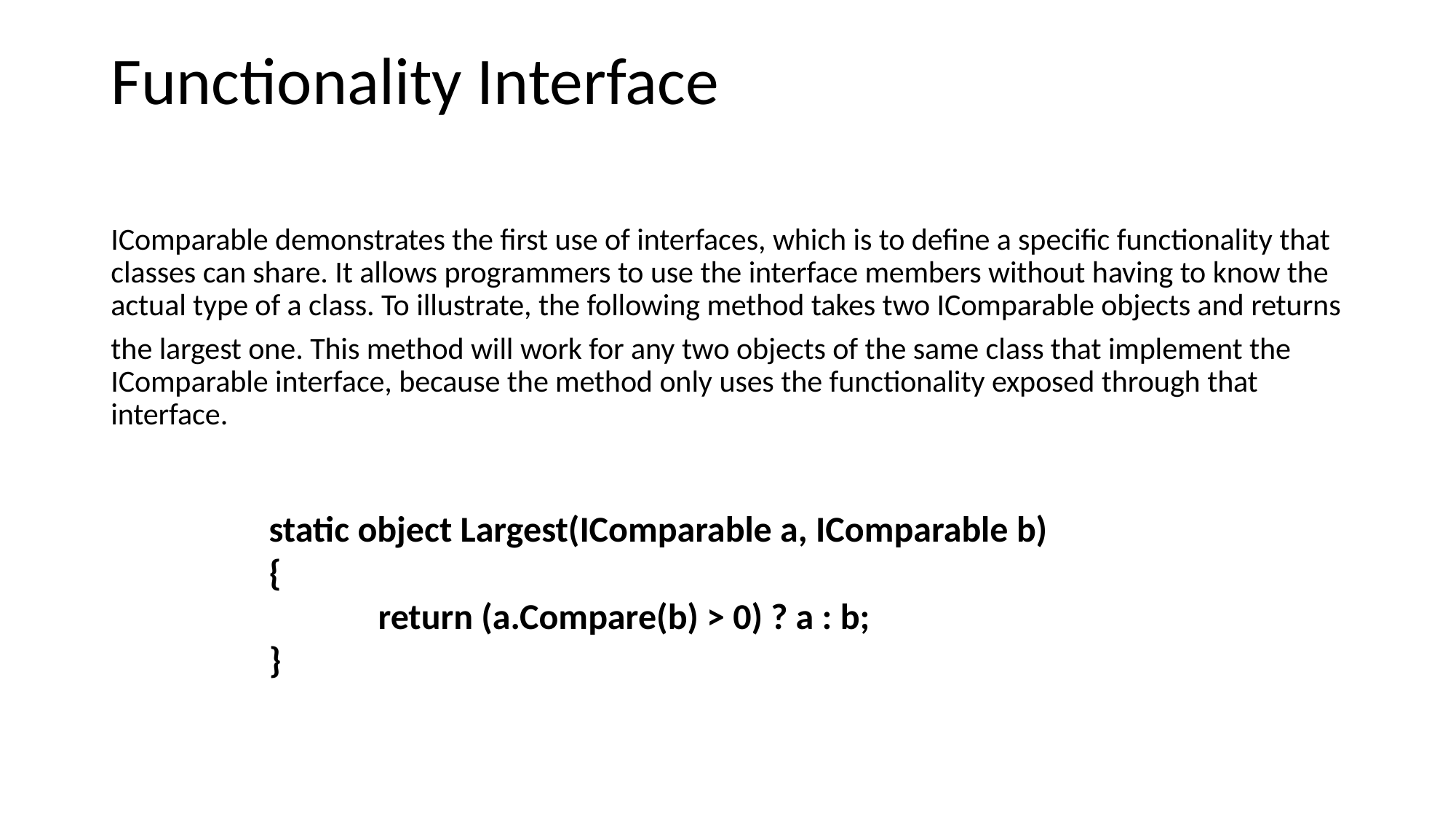

# Functionality Interface
IComparable demonstrates the first use of interfaces, which is to define a specific functionality that classes can share. It allows programmers to use the interface members without having to know the actual type of a class. To illustrate, the following method takes two IComparable objects and returns
the largest one. This method will work for any two objects of the same class that implement the IComparable interface, because the method only uses the functionality exposed through that interface.

static object Largest(IComparable a, IComparable b)
{
	return (a.Compare(b) > 0) ? a : b;
}